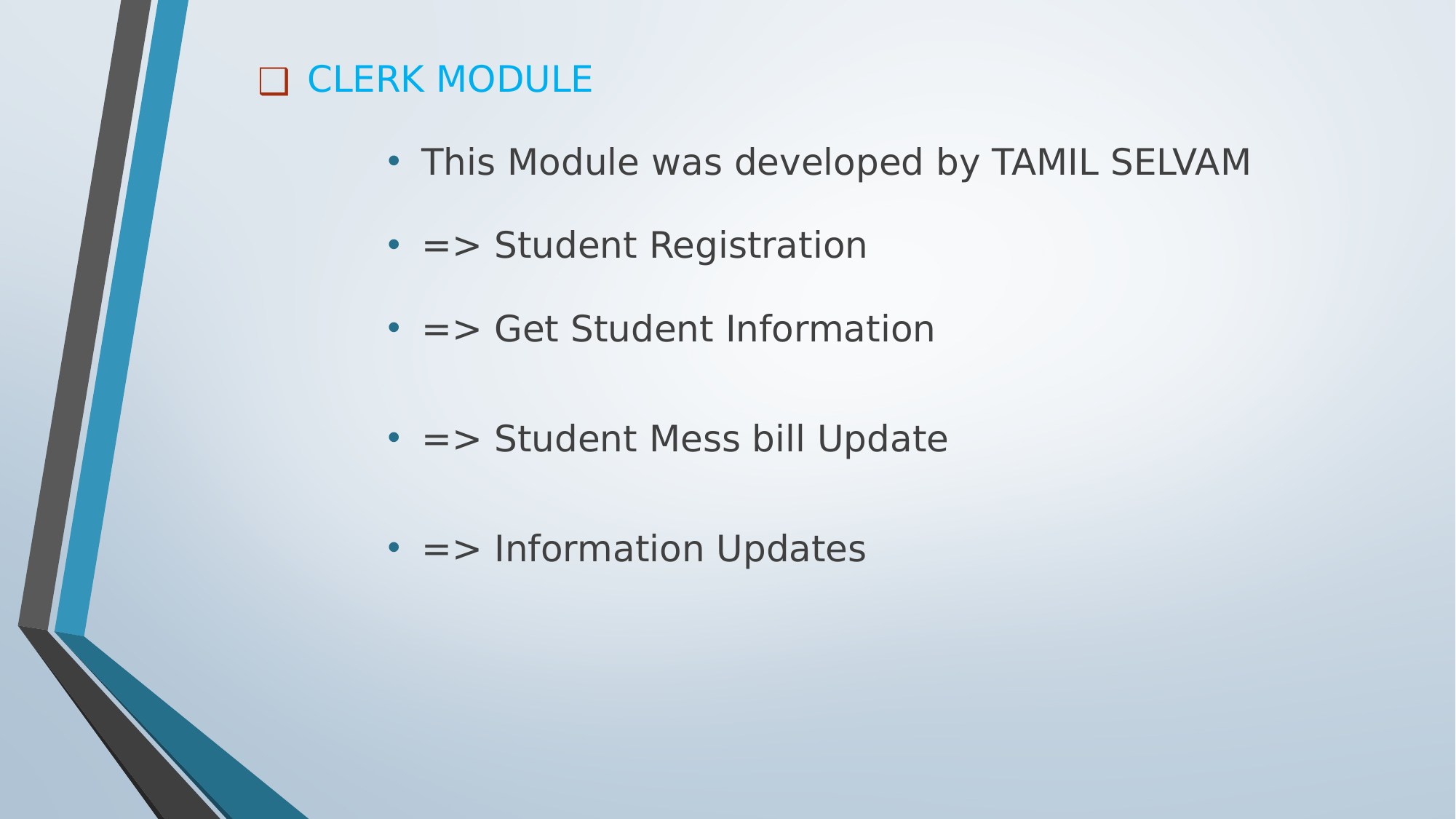

CLERK MODULE
This Module was developed by TAMIL SELVAM
=> Student Registration
=> Get Student Information

=> Student Mess bill Update

=> Information Updates